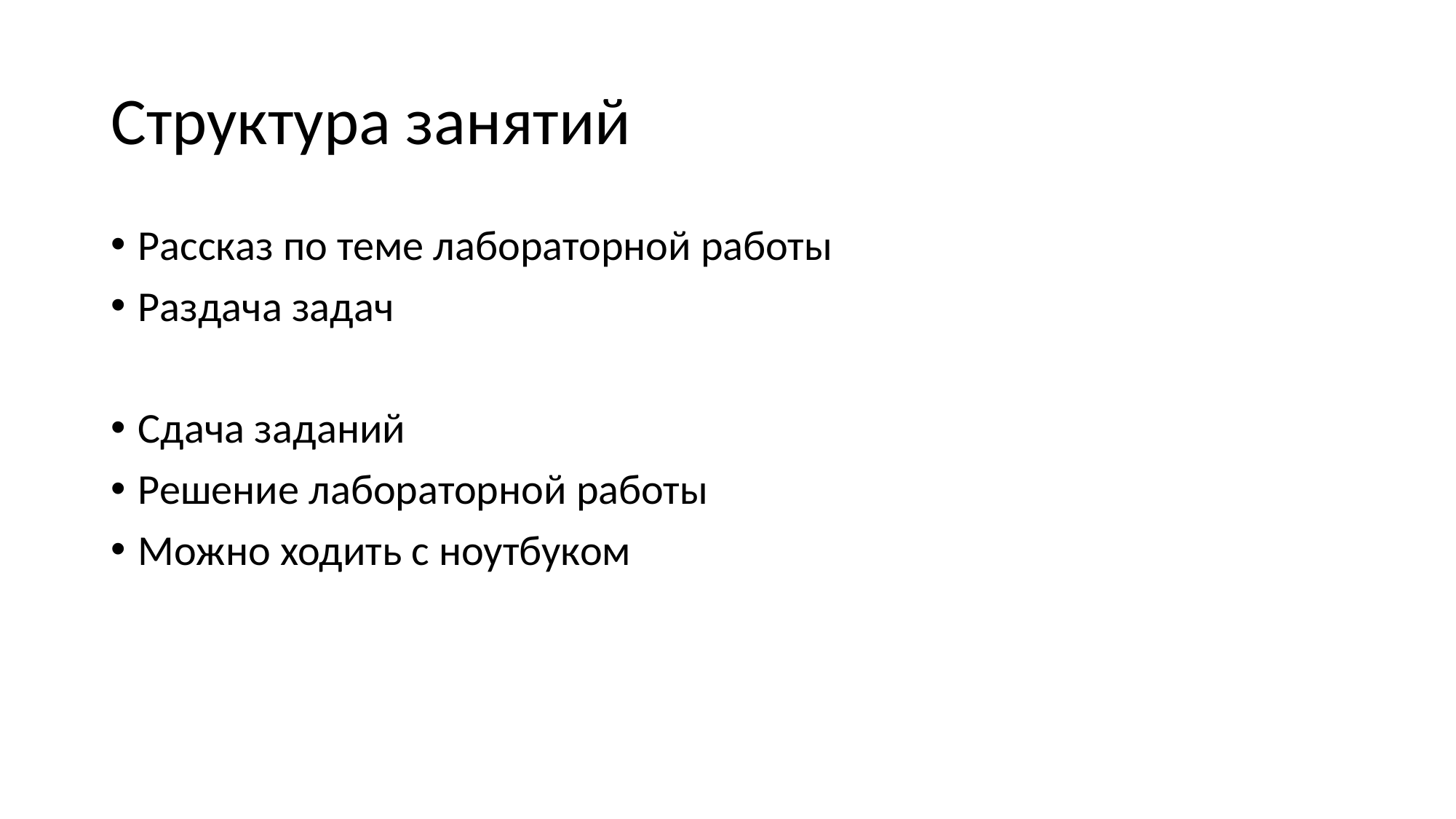

# Структура занятий
Рассказ по теме лабораторной работы
Раздача задач

Сдача заданий
Решение лабораторной работы
Можно ходить с ноутбуком